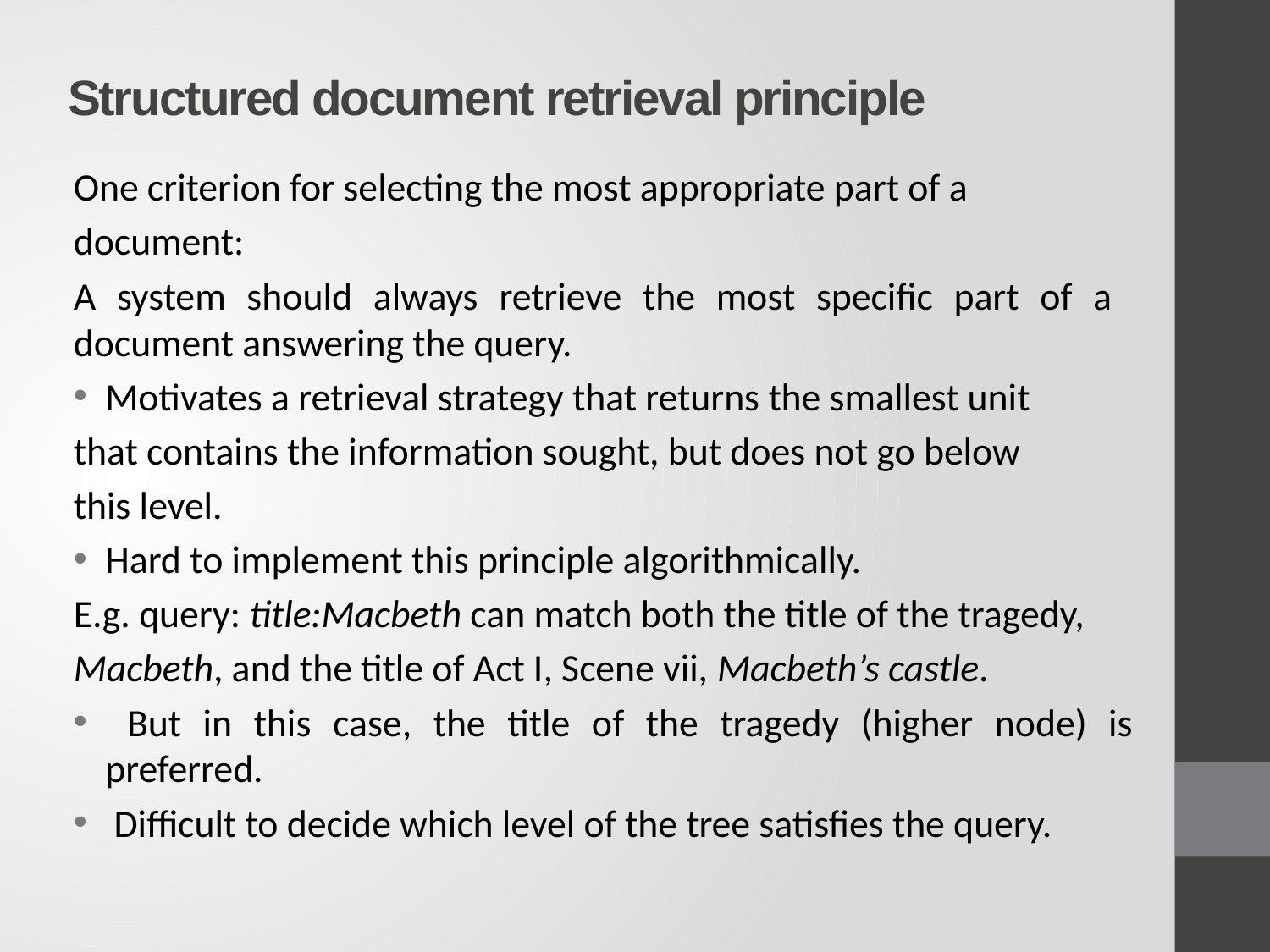

# Structured document retrieval principle
One criterion for selecting the most appropriate part of a
document:
A system should always retrieve the most specific part of a  document answering the query.
Motivates a retrieval strategy that returns the smallest unit
that contains the information sought, but does not go below
this level.
Hard to implement this principle algorithmically.
E.g. query: title:Macbeth can match both the title of the tragedy,
Macbeth, and the title of Act I, Scene vii, Macbeth’s castle.
 But in this case, the title of the tragedy (higher node) is preferred.
 Difficult to decide which level of the tree satisfies the query.